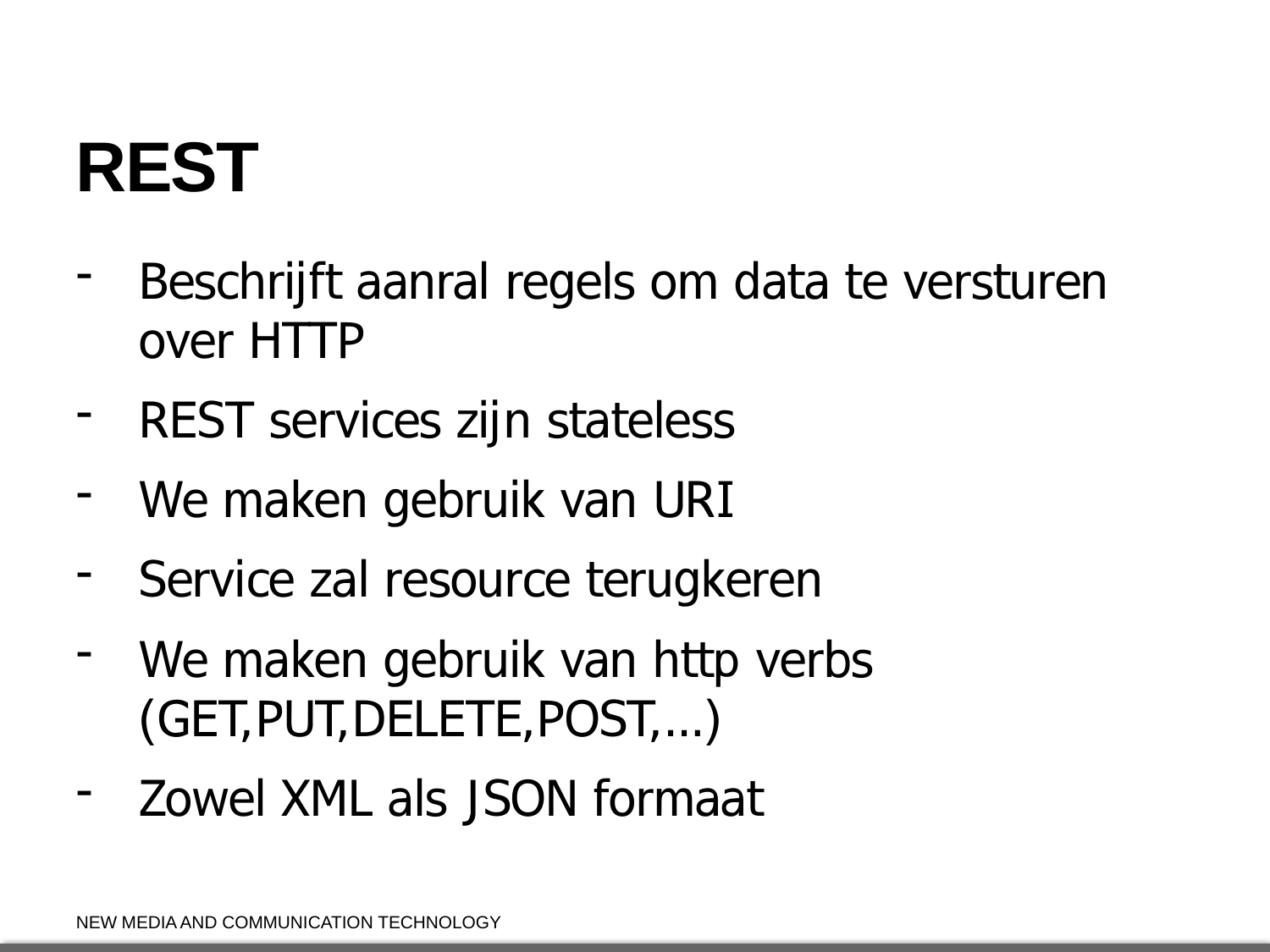

# REST
Beschrijft aanral regels om data te versturen over HTTP
REST services zijn stateless
We maken gebruik van URI
Service zal resource terugkeren
We maken gebruik van http verbs (GET,PUT,DELETE,POST,…)
Zowel XML als JSON formaat